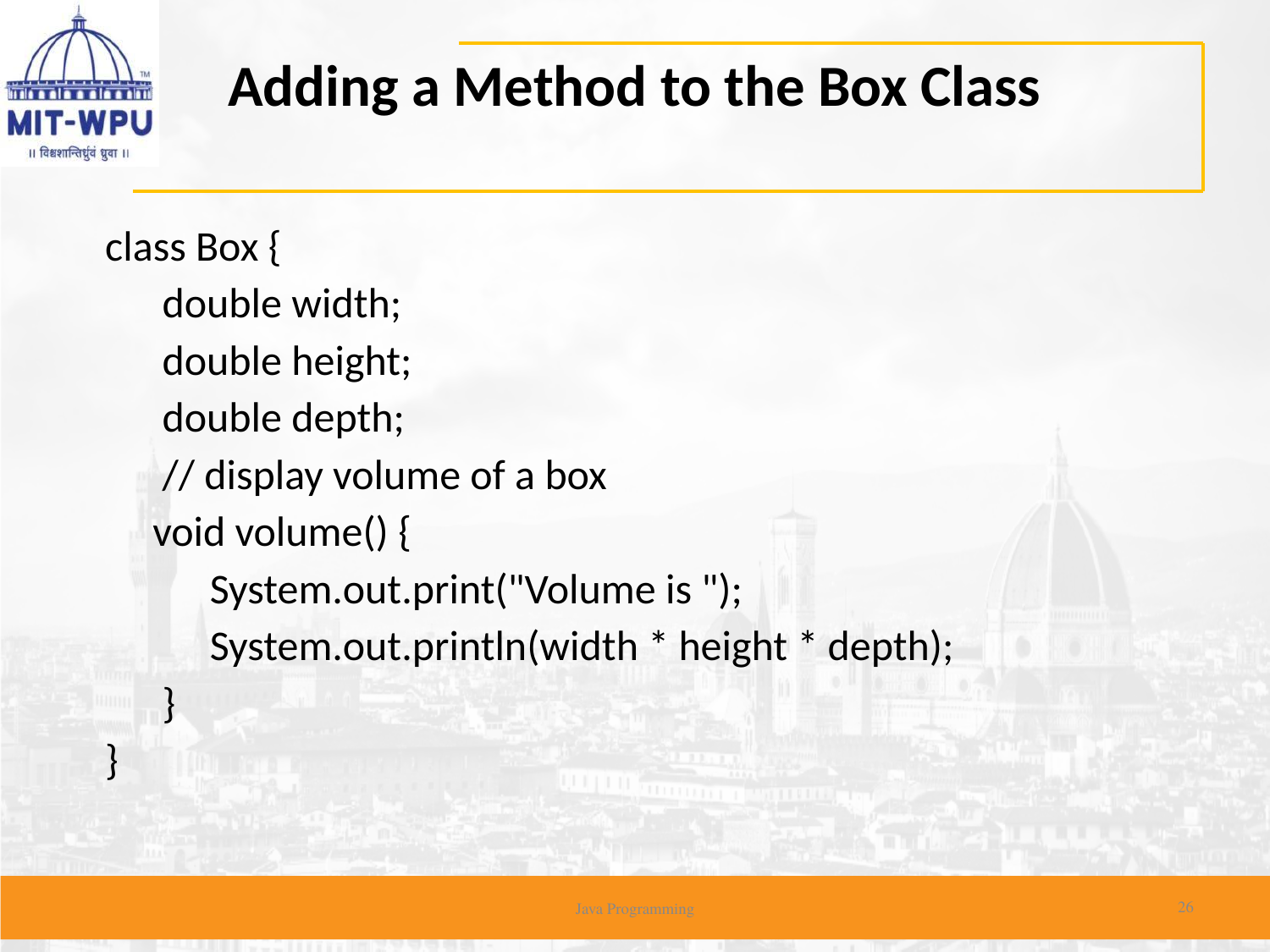

# Adding a Method to the Box Class
class Box {
      double width;
      double height;
      double depth;
      // display volume of a box
     void volume() {
           System.out.print("Volume is ");
           System.out.println(width * height * depth);
      }
}
Java Programming
26